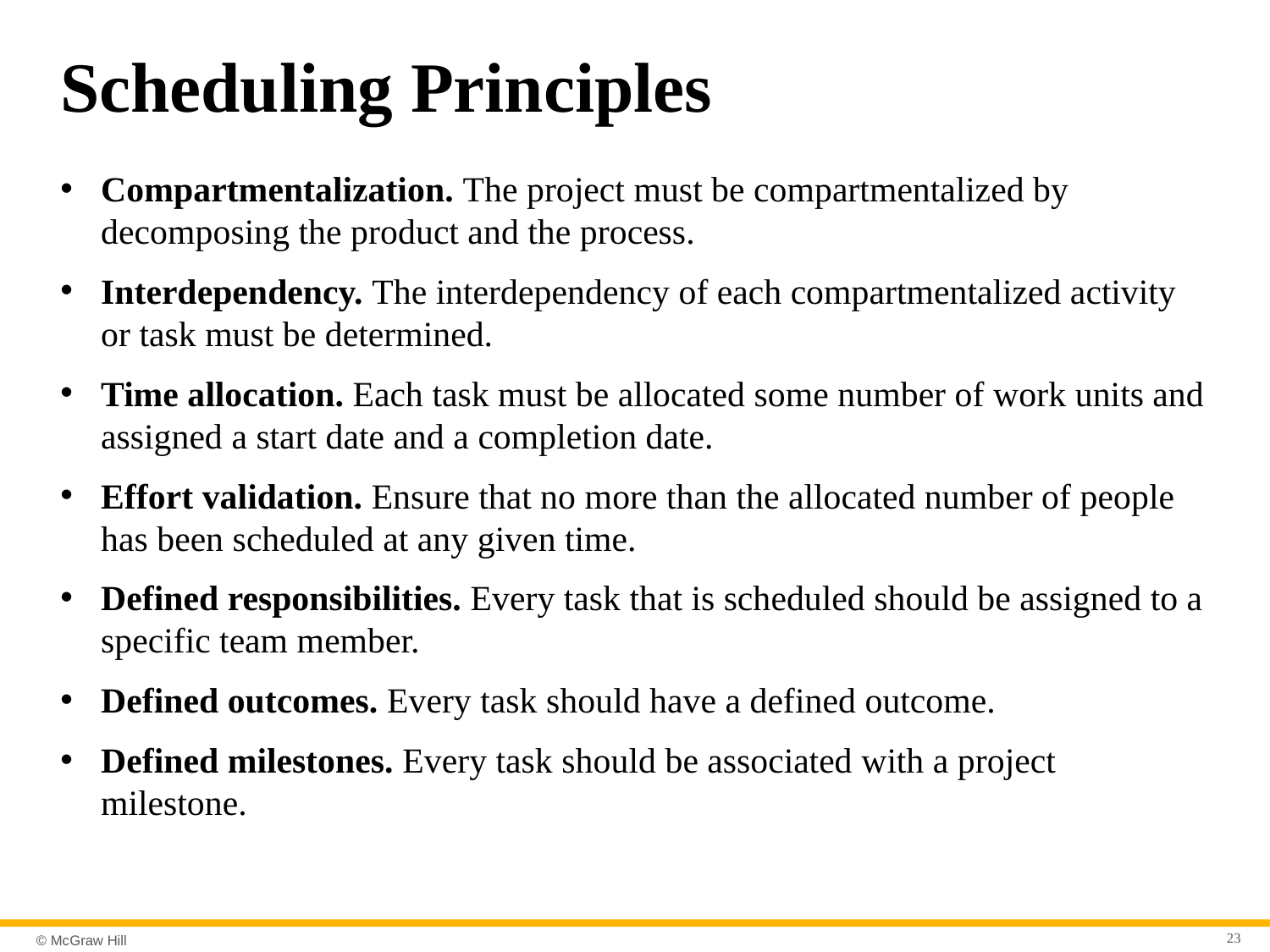

# Scheduling Principles
Compartmentalization. The project must be compartmentalized by decomposing the product and the process.
Interdependency. The interdependency of each compartmentalized activity or task must be determined.
Time allocation. Each task must be allocated some number of work units and assigned a start date and a completion date.
Effort validation. Ensure that no more than the allocated number of people has been scheduled at any given time.
Defined responsibilities. Every task that is scheduled should be assigned to a specific team member.
Defined outcomes. Every task should have a defined outcome.
Defined milestones. Every task should be associated with a project milestone.
23